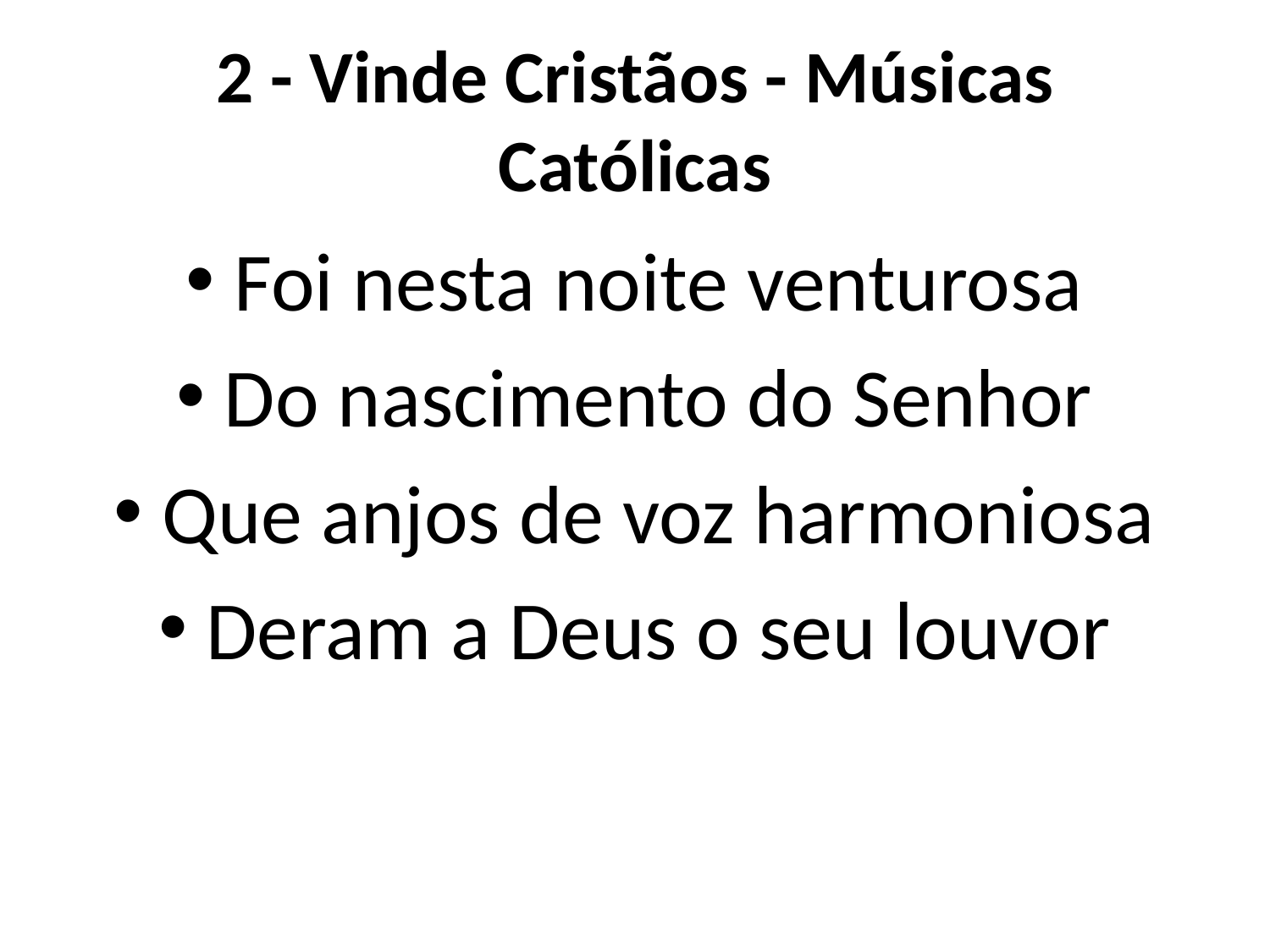

# 2 - Vinde Cristãos - Músicas Católicas
Foi nesta noite venturosa
Do nascimento do Senhor
Que anjos de voz harmoniosa
Deram a Deus o seu louvor